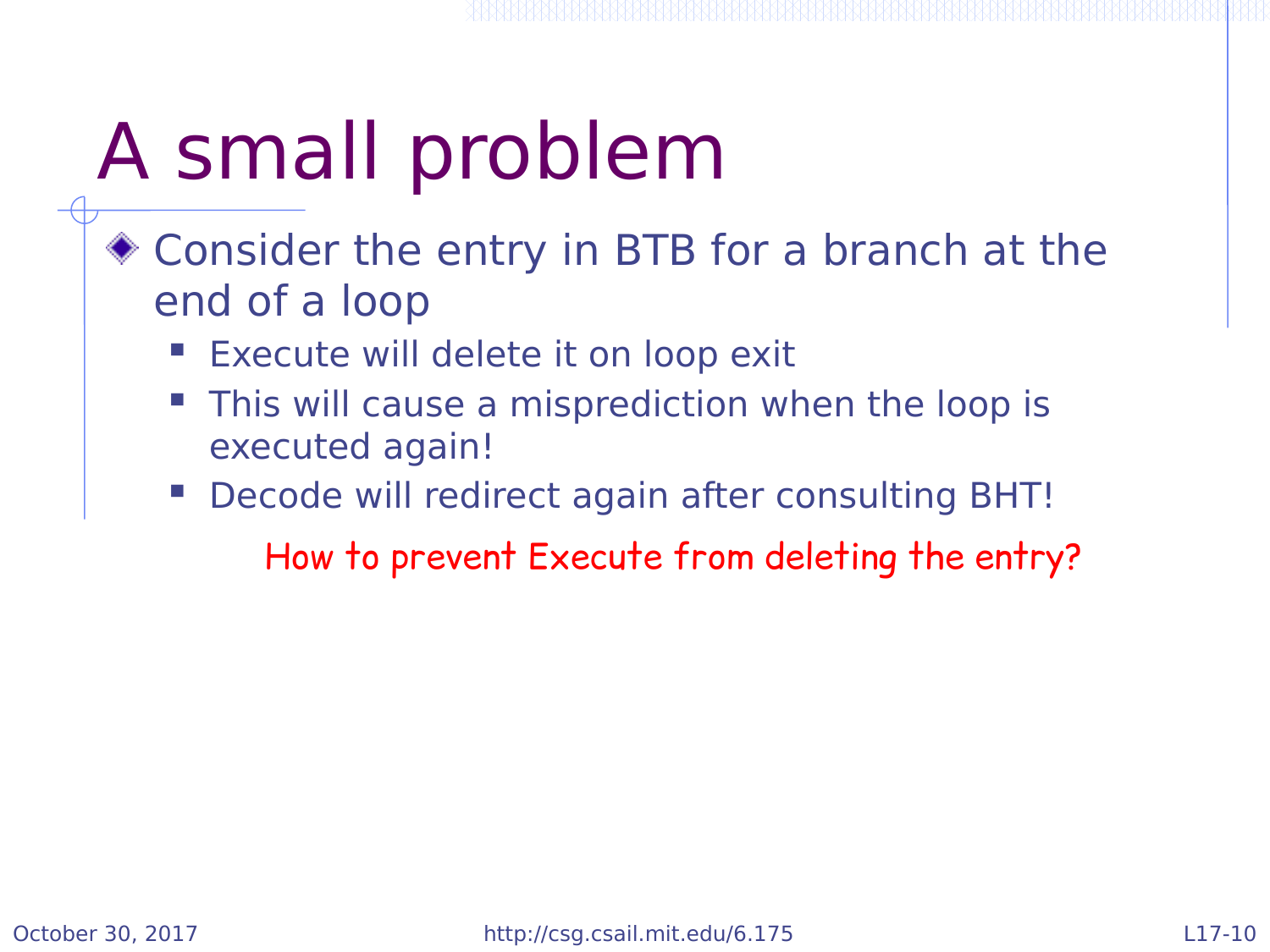

# A small problem
Consider the entry in BTB for a branch at the end of a loop
Execute will delete it on loop exit
This will cause a misprediction when the loop is executed again!
Decode will redirect again after consulting BHT!

How to prevent Execute from deleting the entry?
October 30, 2017
http://csg.csail.mit.edu/6.175
L17-10